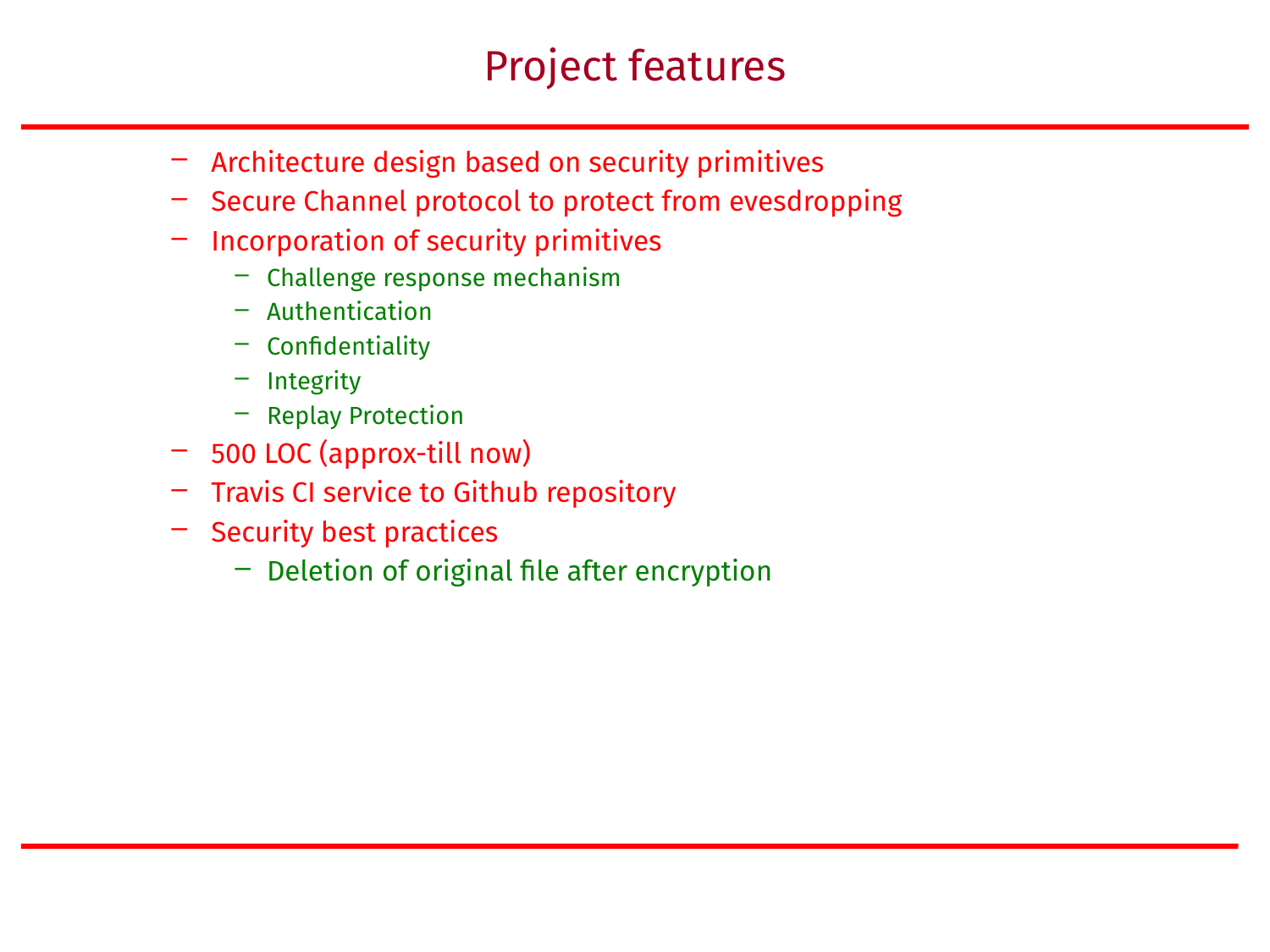

# Project features
Architecture design based on security primitives
Secure Channel protocol to protect from evesdropping
Incorporation of security primitives
Challenge response mechanism
Authentication
Confidentiality
Integrity
Replay Protection
500 LOC (approx-till now)
Travis CI service to Github repository
Security best practices
Deletion of original file after encryption